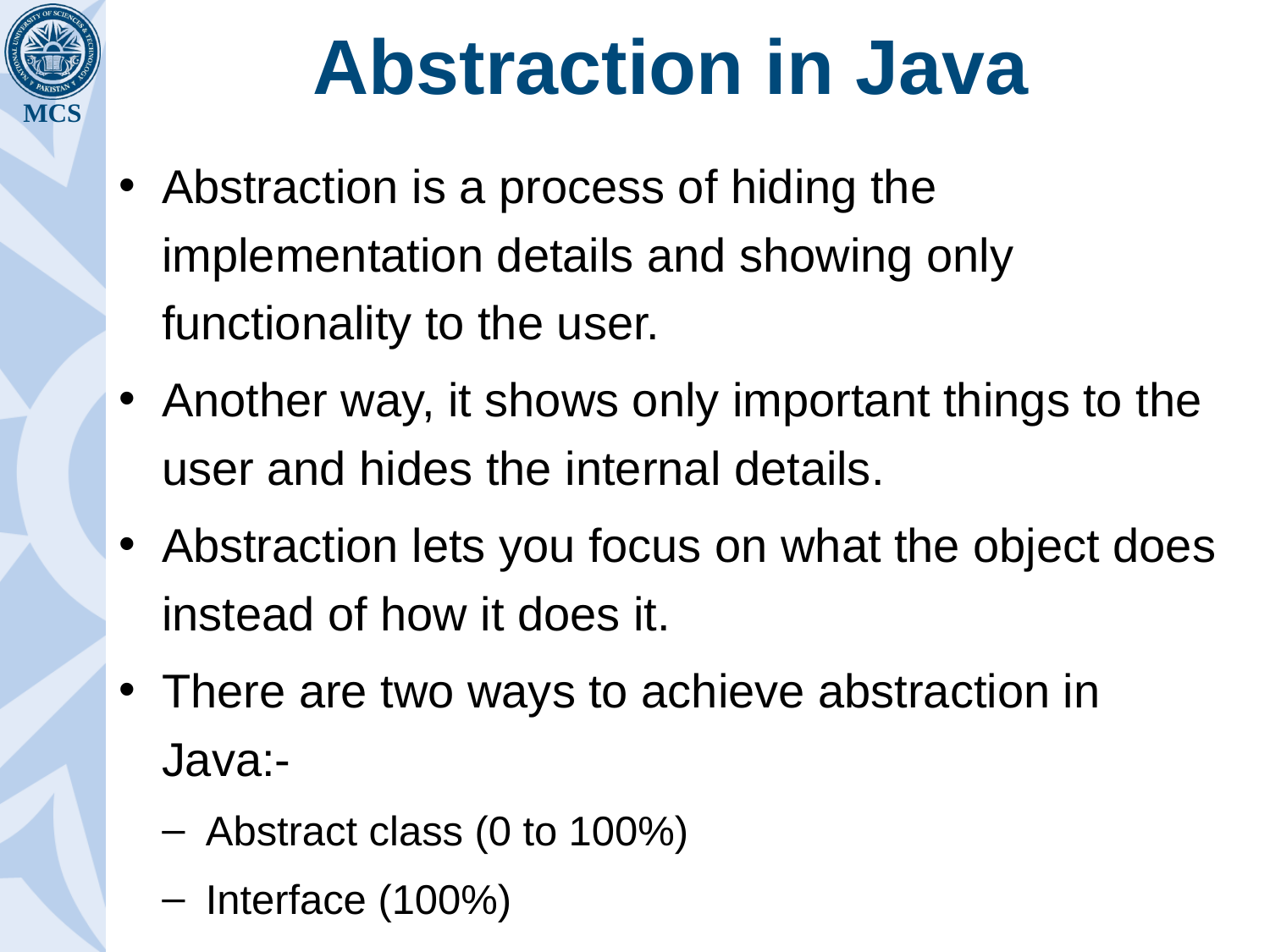

# Abstraction in Java
Abstraction is a process of hiding the implementation details and showing only functionality to the user.
Another way, it shows only important things to the user and hides the internal details.
Abstraction lets you focus on what the object does instead of how it does it.
There are two ways to achieve abstraction in Java:-
Abstract class (0 to 100%)
Interface (100%)